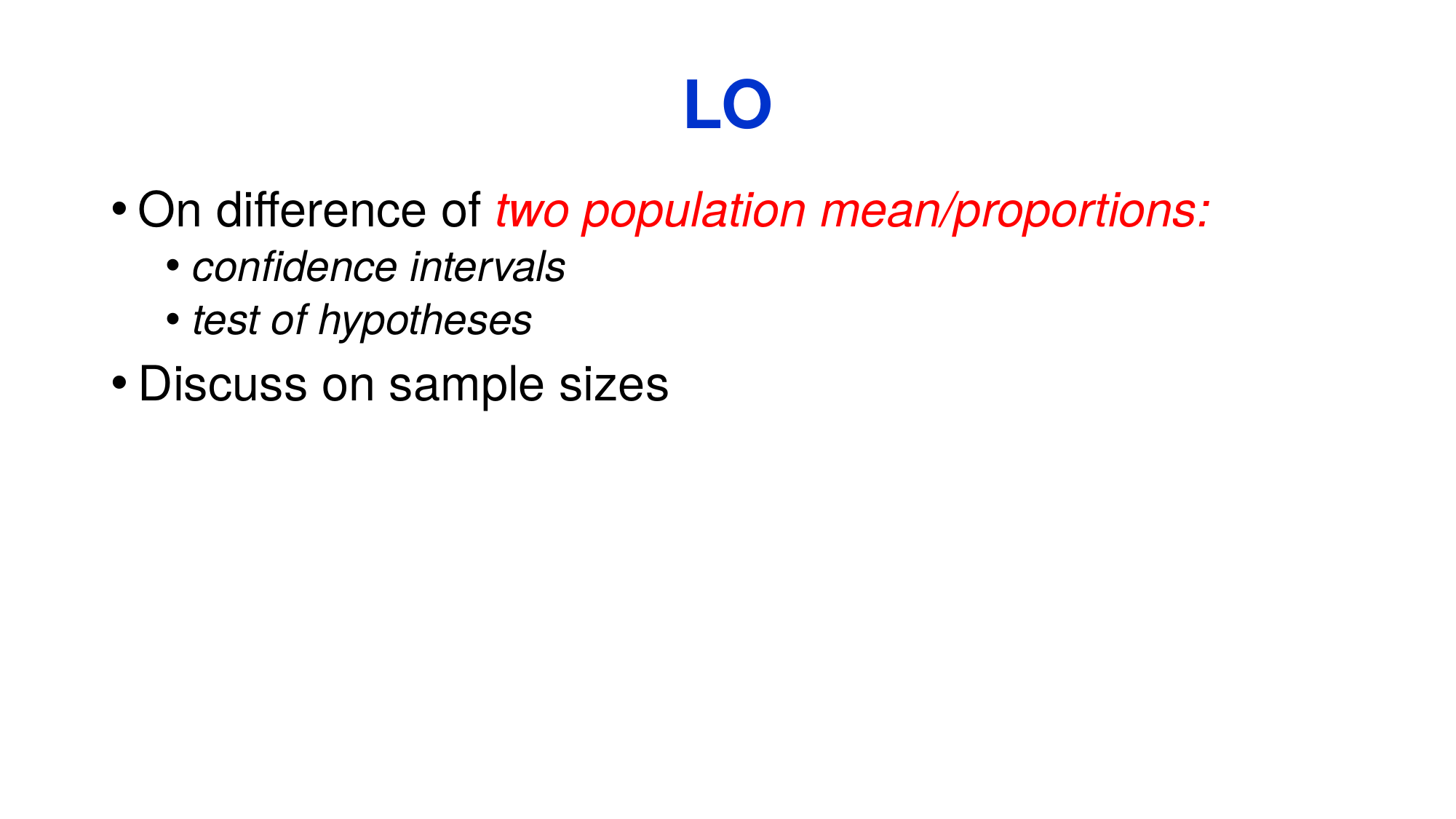

# LO
On difference of two population mean/proportions:
confidence intervals
test of hypotheses
Discuss on sample sizes